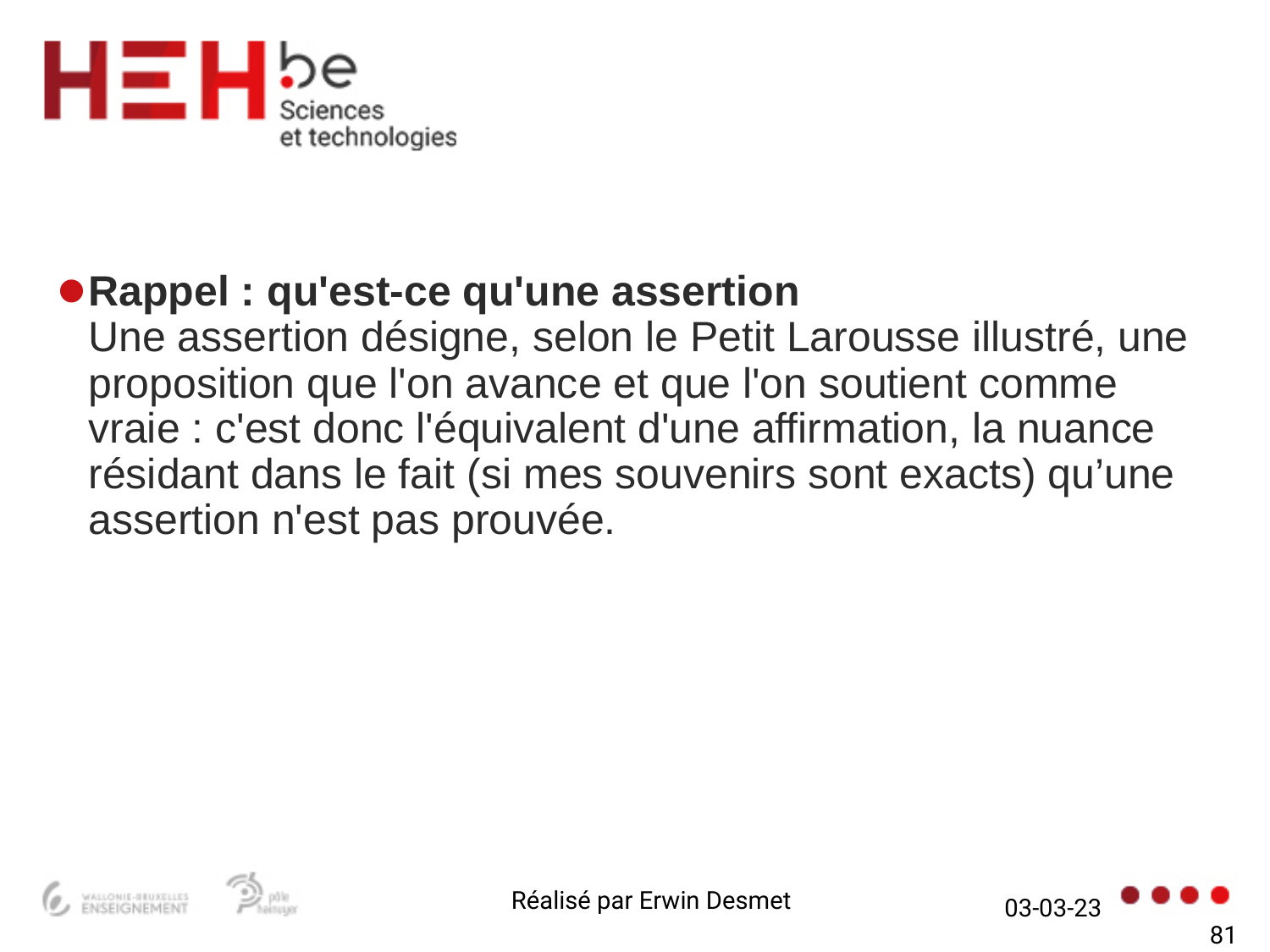

#
Rappel : qu'est-ce qu'une assertion
Une assertion désigne, selon le Petit Larousse illustré, une proposition que l'on avance et que l'on soutient comme vraie : c'est donc l'équivalent d'une affirmation, la nuance résidant dans le fait (si mes souvenirs sont exacts) qu’une assertion n'est pas prouvée.